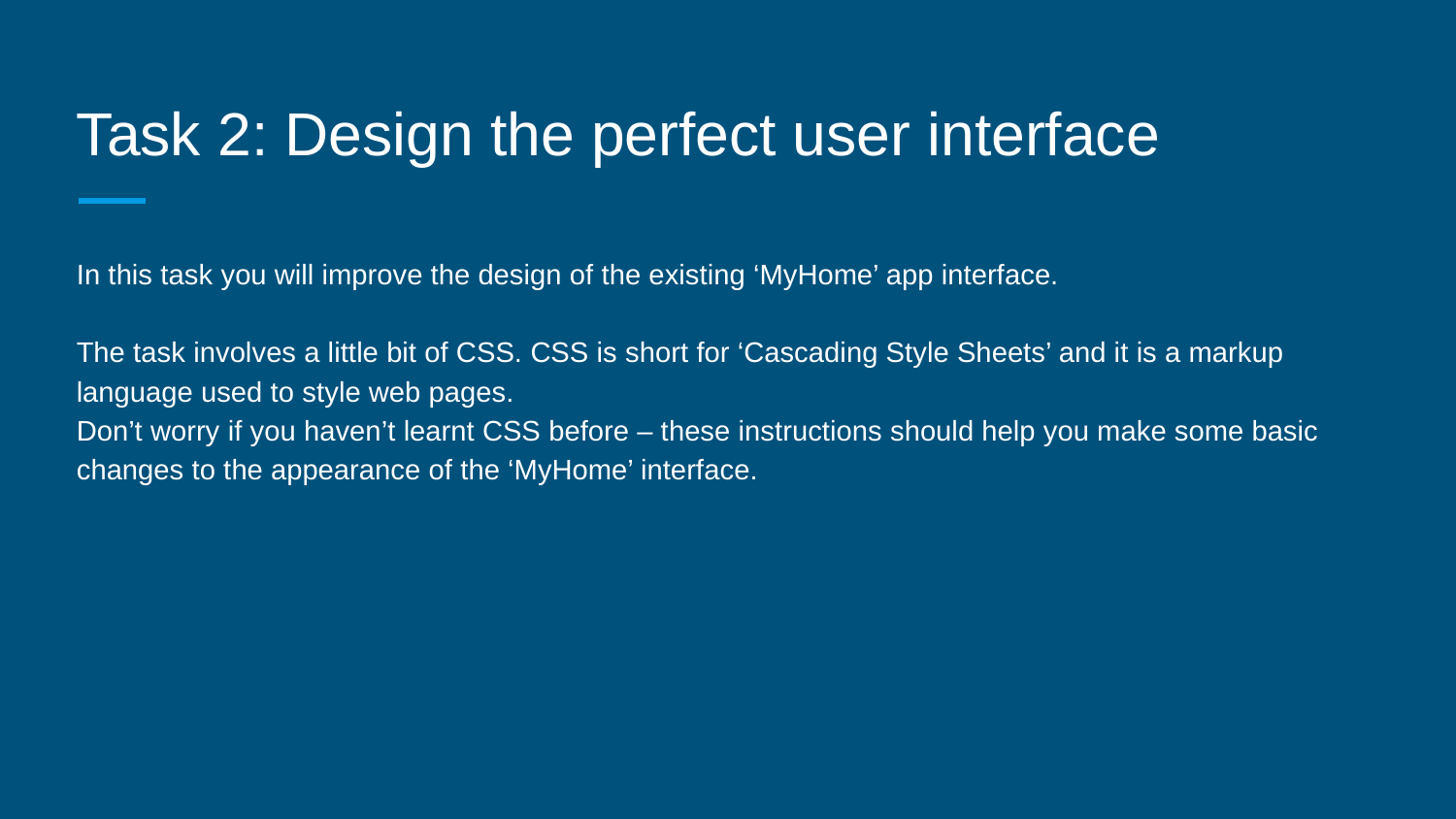

# Task 2: Design the perfect user interface
In this task you will improve the design of the existing ‘MyHome’ app interface.

The task involves a little bit of CSS. CSS is short for ‘Cascading Style Sheets’ and it is a markup language used to style web pages.
Don’t worry if you haven’t learnt CSS before – these instructions should help you make some basic changes to the appearance of the ‘MyHome’ interface.